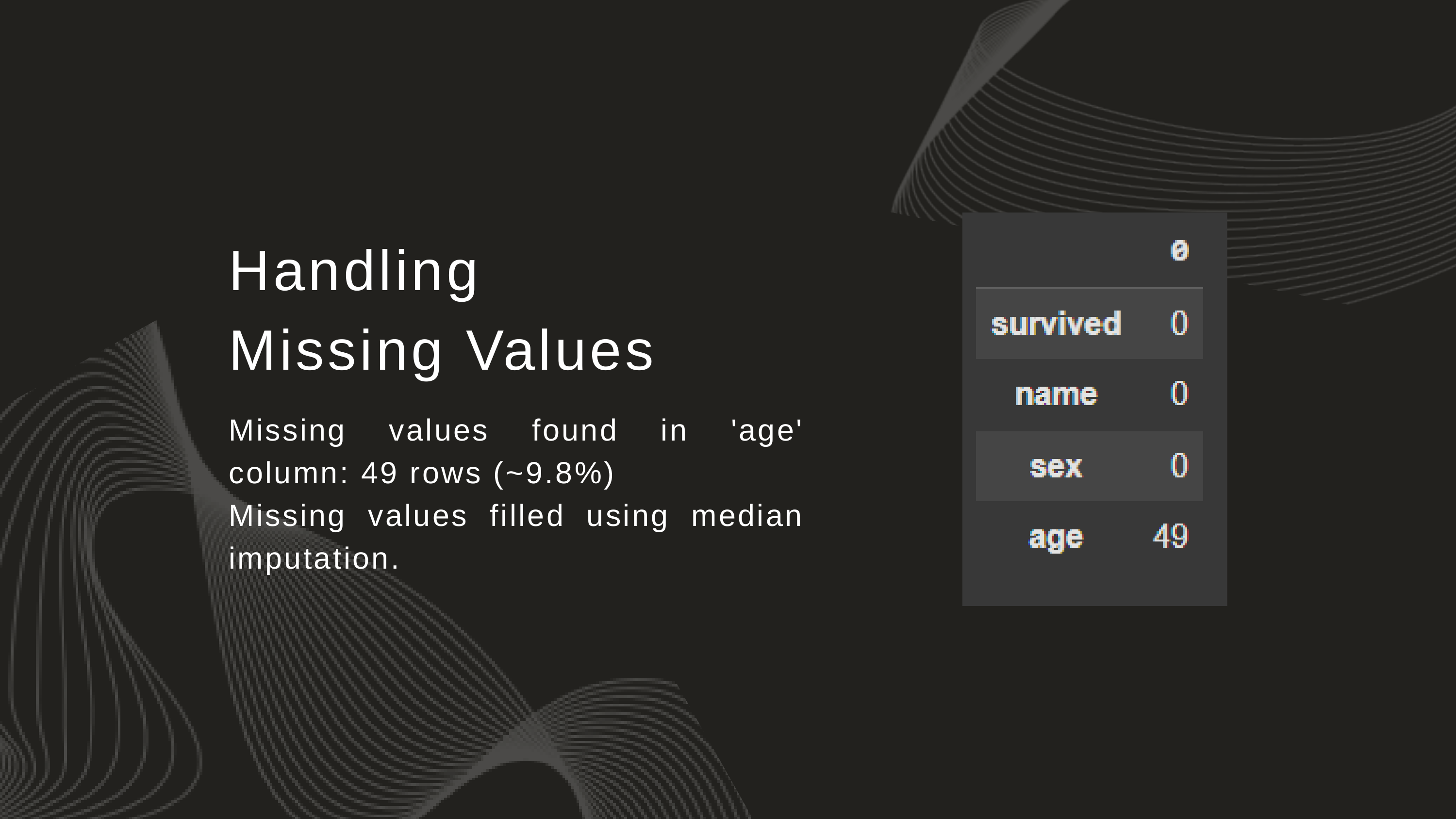

Handling Missing Values

Missing values found in 'age' column: 49 rows (~9.8%)
Missing values filled using median imputation.